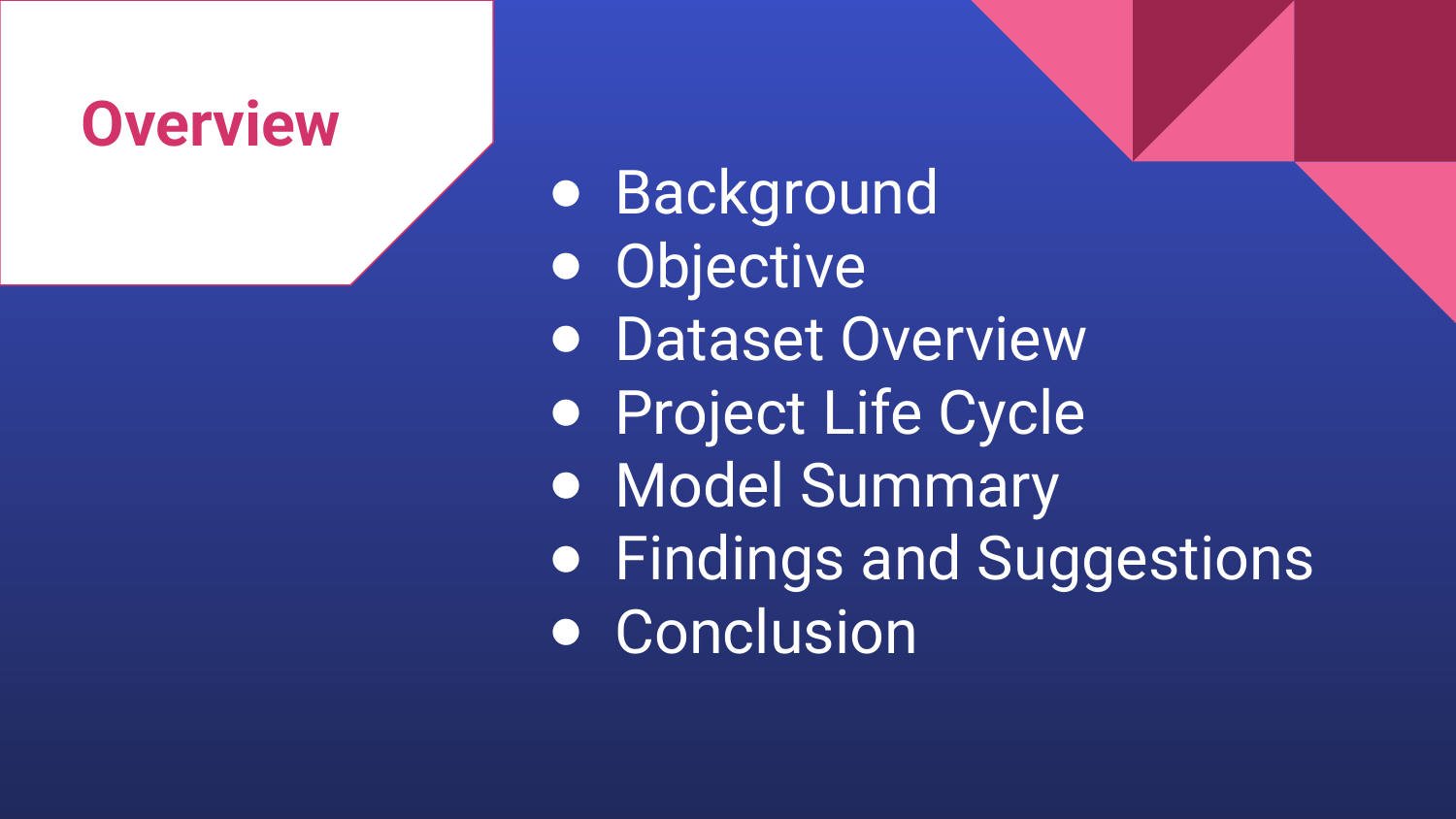

Overview
# Background
Objective
Dataset Overview
Project Life Cycle
Model Summary
Findings and Suggestions
Conclusion